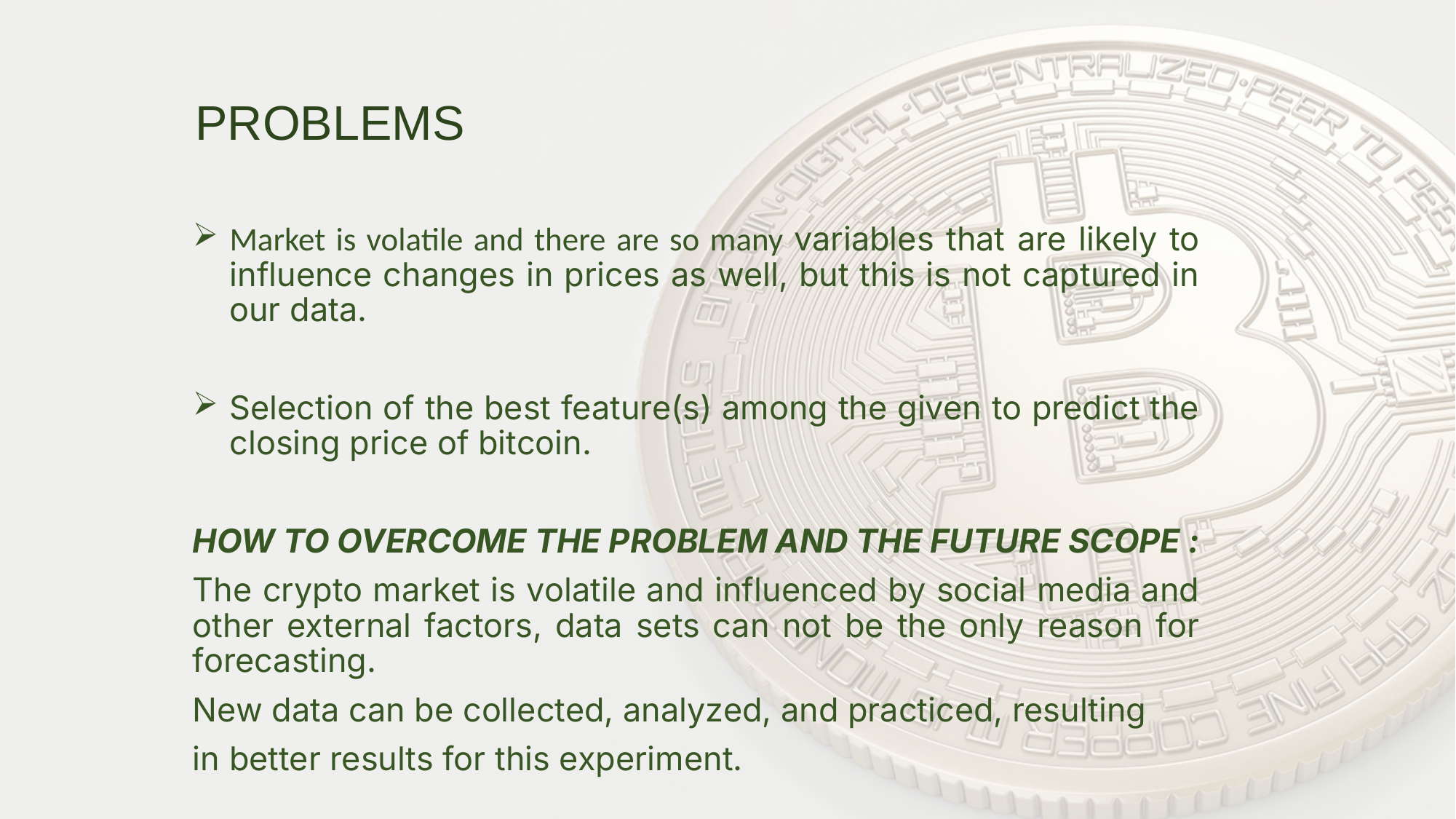

# PROBLEMS
Market is volatile and there are so many variables that are likely to influence changes in prices as well, but this is not captured in our data.

Selection of the best feature(s) among the given to predict the closing price of bitcoin.

HOW TO OVERCOME THE PROBLEM AND THE FUTURE SCOPE :
The crypto market is volatile and influenced by social media and other external factors, data sets can not be the only reason for forecasting.
New data can be collected, analyzed, and practiced, resulting
in better results for this experiment.